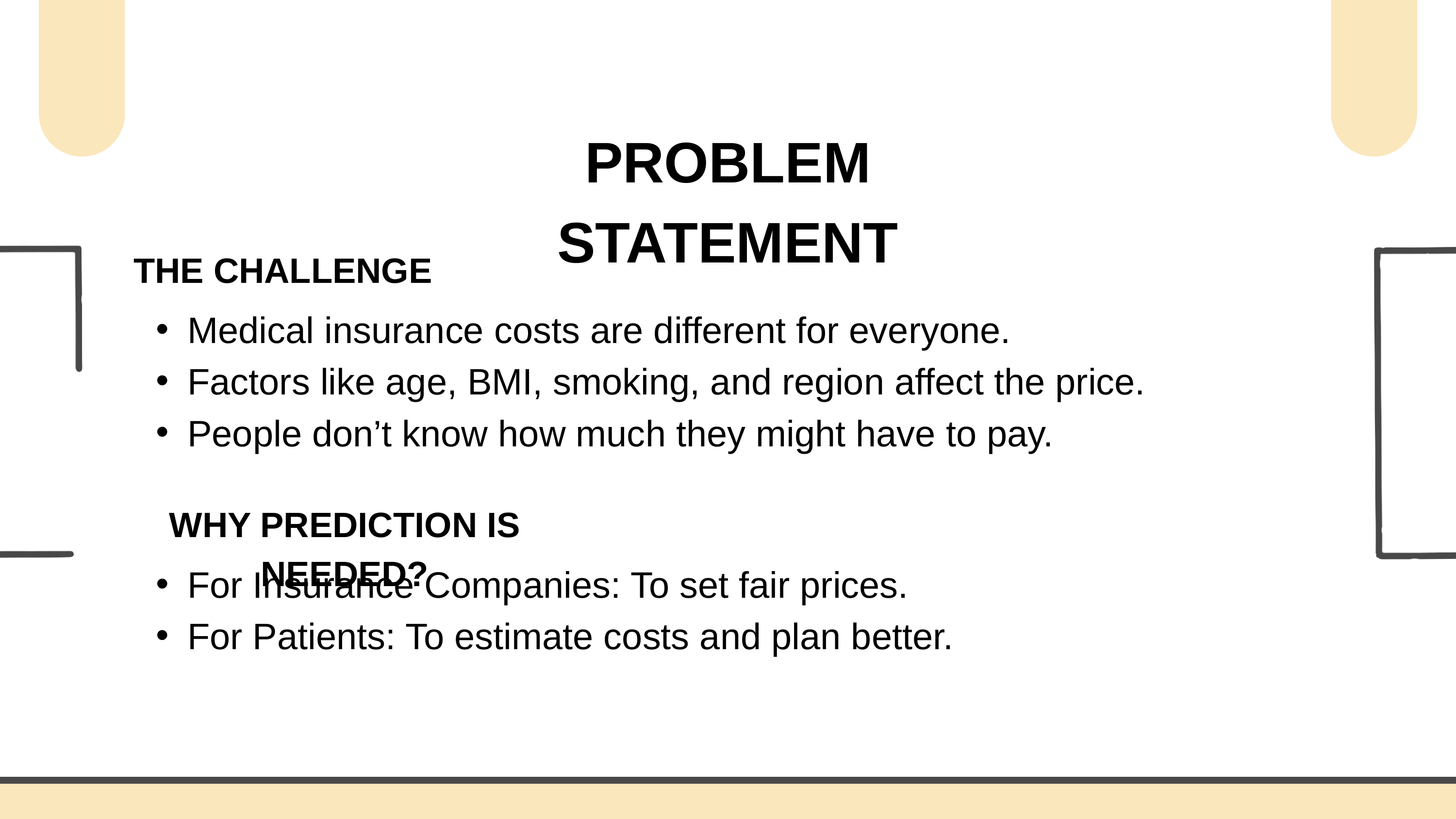

PROBLEM STATEMENT
THE CHALLENGE

Medical insurance costs are different for everyone.
Factors like age, BMI, smoking, and region affect the price.
People don’t know how much they might have to pay.
WHY PREDICTION IS NEEDED?
For Insurance Companies: To set fair prices.
For Patients: To estimate costs and plan better.